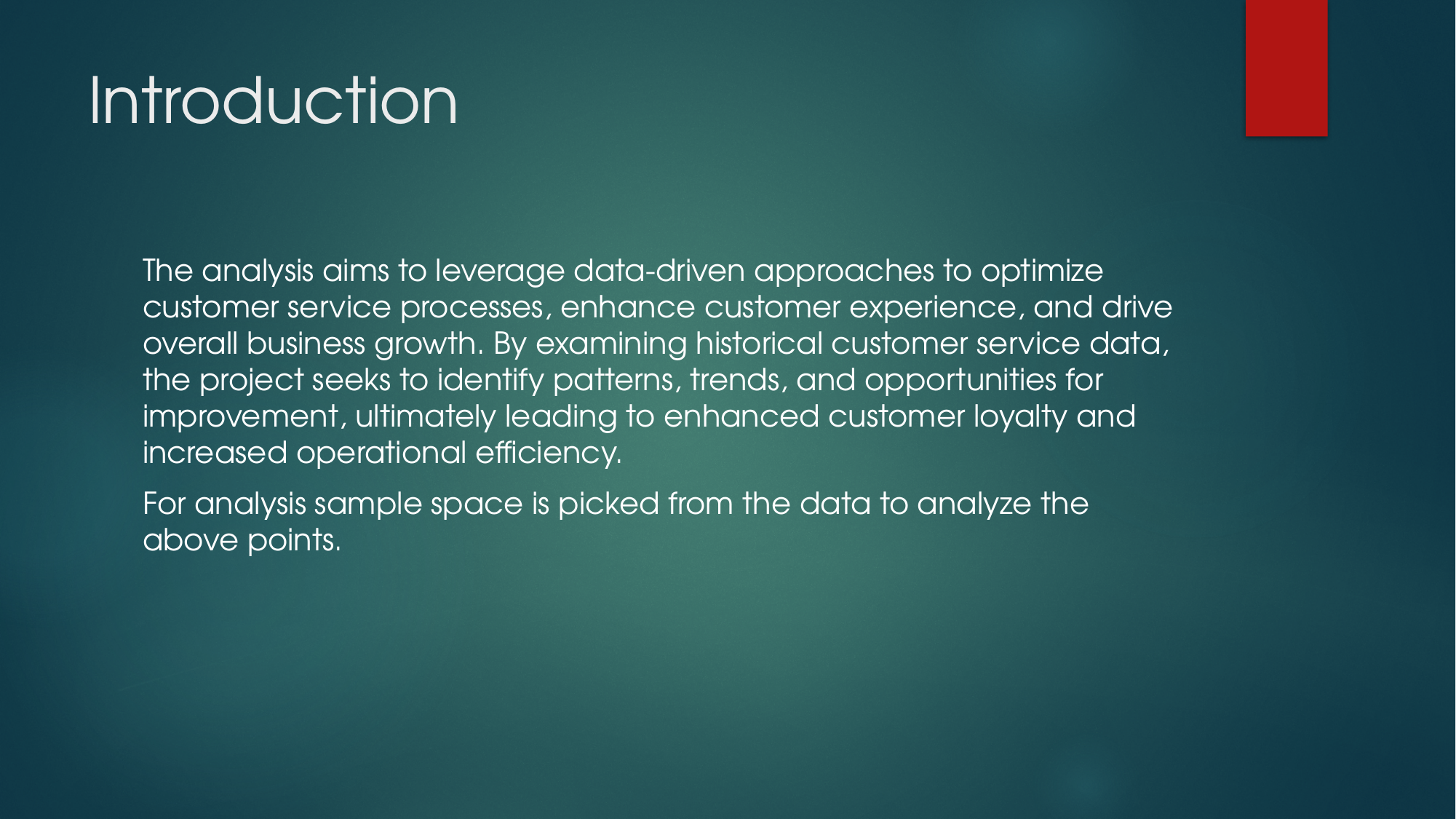

# Introduction
The analysis aims to leverage data-driven approaches to optimize customer service processes, enhance customer experience, and drive overall business growth. By examining historical customer service data, the project seeks to identify patterns, trends, and opportunities for improvement, ultimately leading to enhanced customer loyalty and increased operational efficiency.
For analysis sample space is picked from the data to analyze the above points.